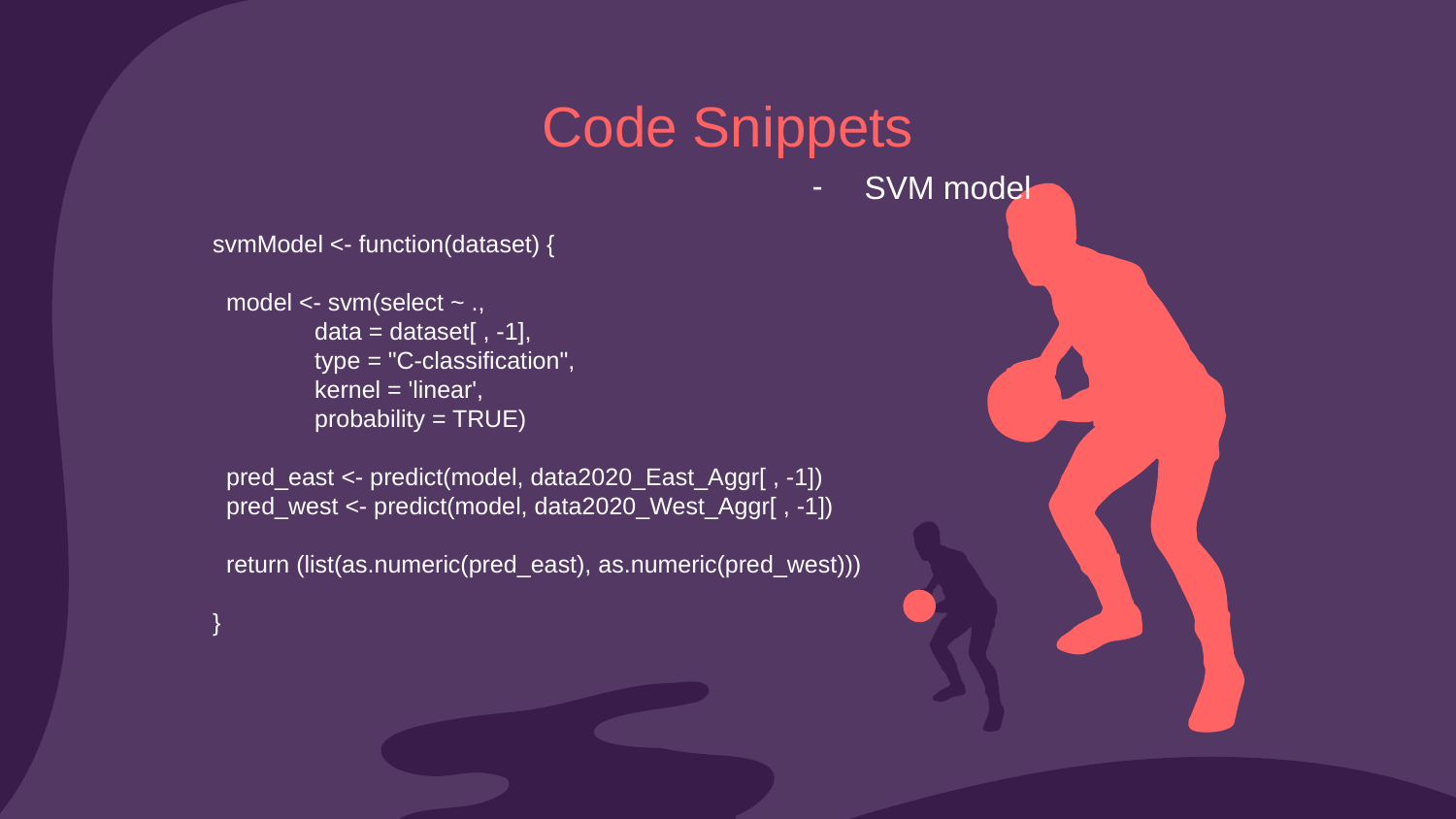

# Code Snippets
SVM model

svmModel <- function(dataset) {

  model <- svm(select ~ .,
               data = dataset[ , -1],
               type = "C-classification",
               kernel = 'linear',
               probability = TRUE)

  pred_east <- predict(model, data2020_East_Aggr[ , -1])
  pred_west <- predict(model, data2020_West_Aggr[ , -1])

  return (list(as.numeric(pred_east), as.numeric(pred_west)))

}